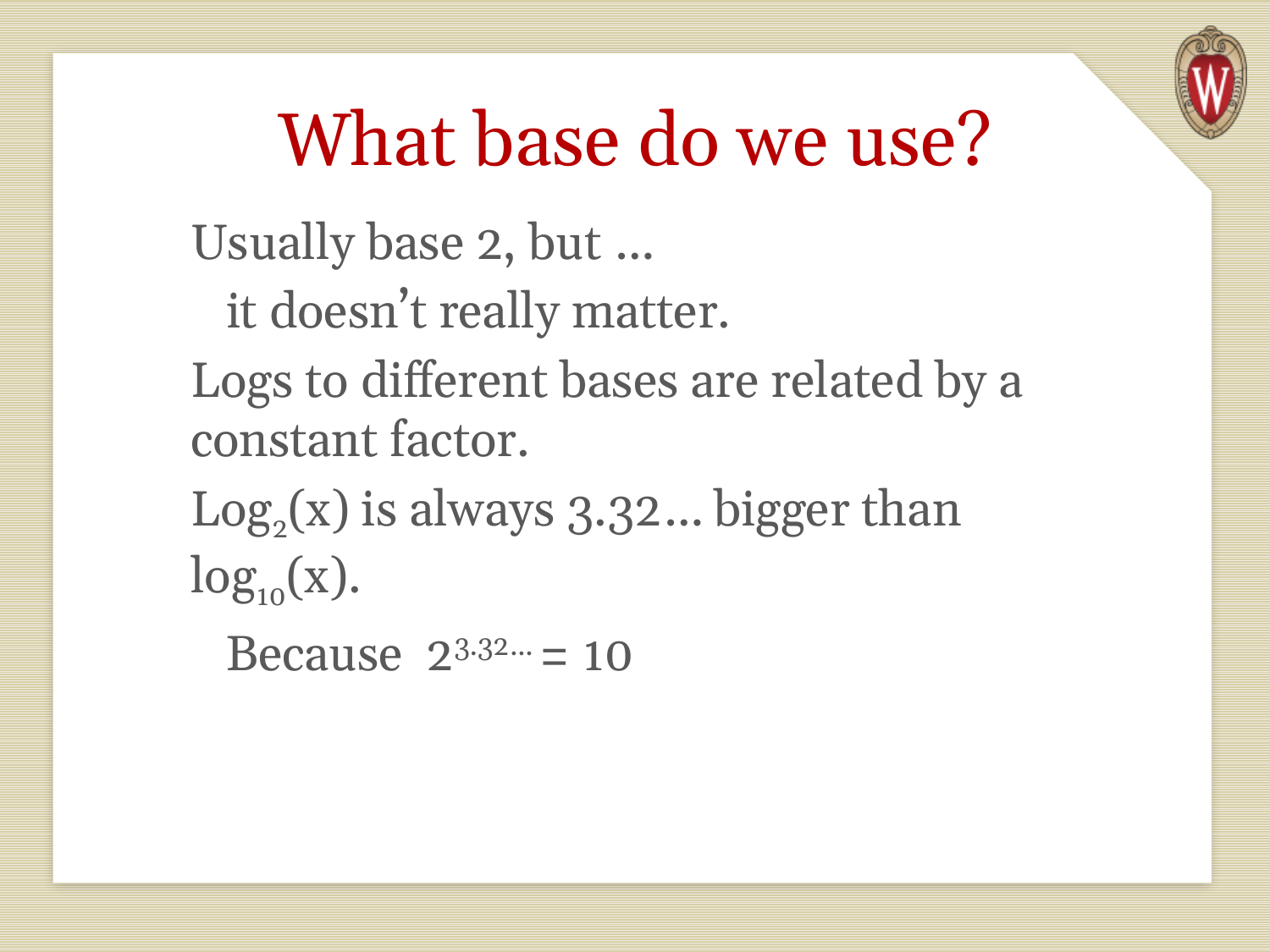

# What base do we use?
Usually base 2, but …
   it doesn’t really matter.
Logs to different bases are related by a constant factor.
Log2(x) is always 3.32… bigger than log10(x).
   Because  23.32… = 10